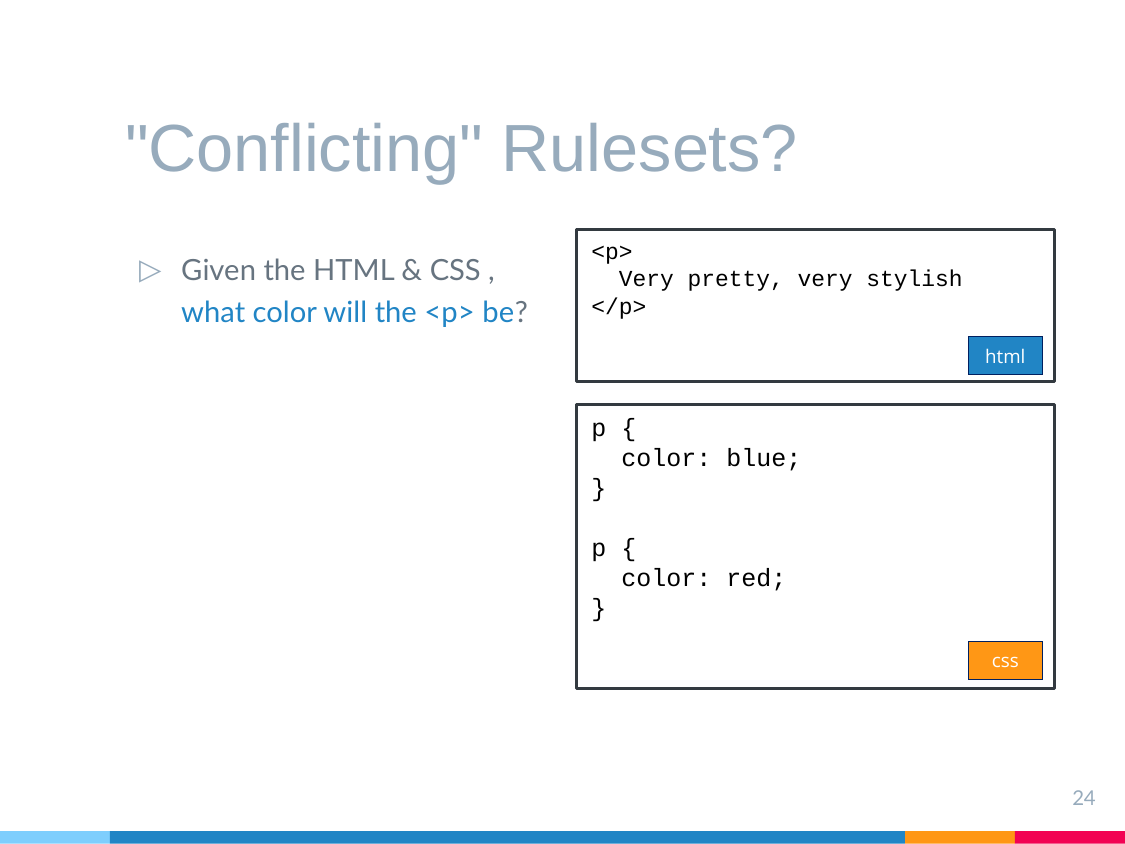

# "Conflicting" Rulesets?
Given the HTML & CSS , what color will the <p> be?

<p>
  Very pretty, very stylish
</p>

html
p {
  color: blue;
}
p {
  color: red;
}

css
24